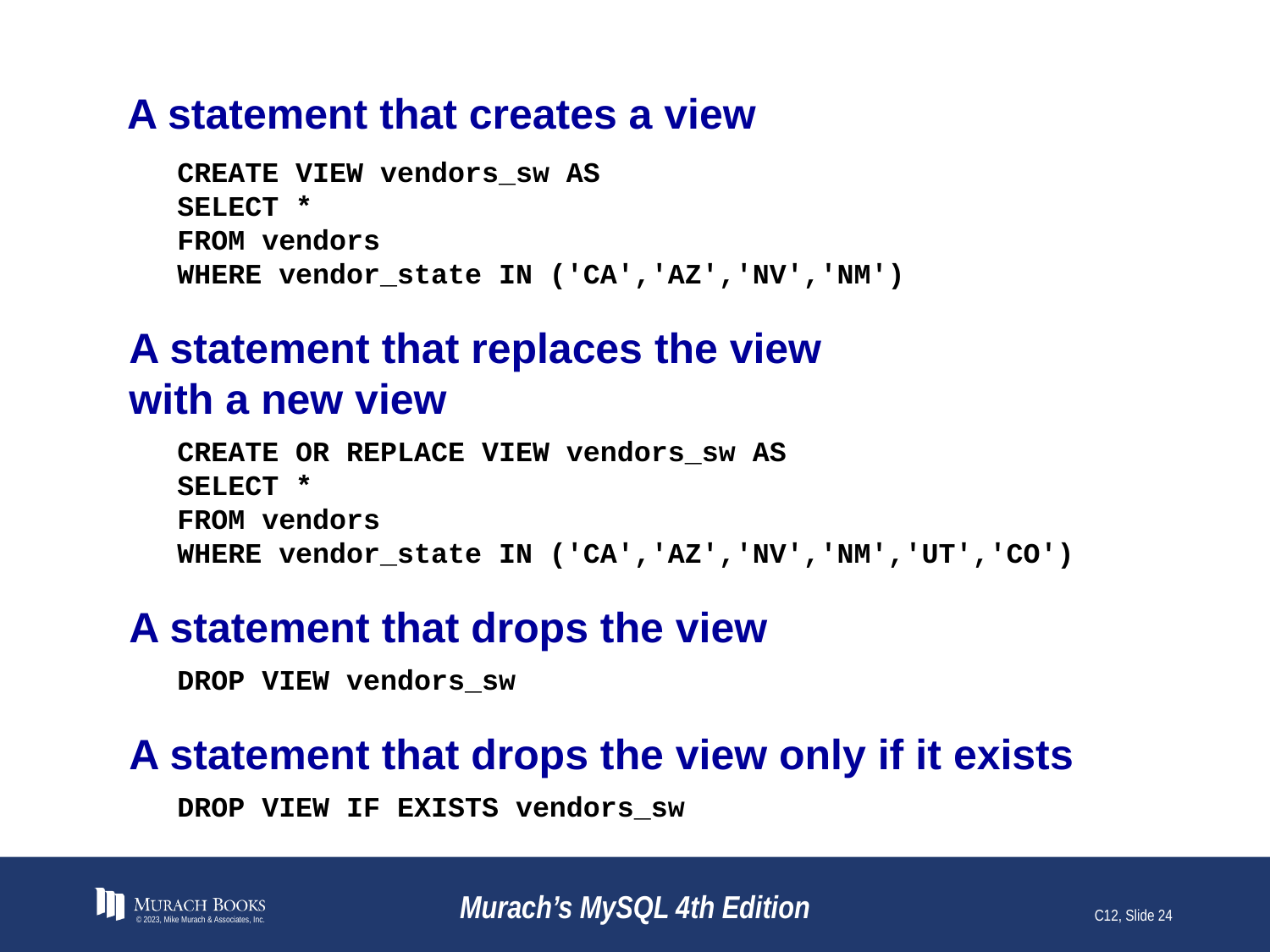

# A statement that creates a view
CREATE VIEW vendors_sw AS
SELECT *
FROM vendors
WHERE vendor_state IN ('CA','AZ','NV','NM')
A statement that replaces the view
with a new view
CREATE OR REPLACE VIEW vendors_sw AS
SELECT *
FROM vendors
WHERE vendor_state IN ('CA','AZ','NV','NM','UT','CO')
A statement that drops the view
DROP VIEW vendors_sw
A statement that drops the view only if it exists
DROP VIEW IF EXISTS vendors_sw

© 2023, Mike Murach & Associates, Inc.
Murach’s MySQL 4th Edition

C12, Slide 24